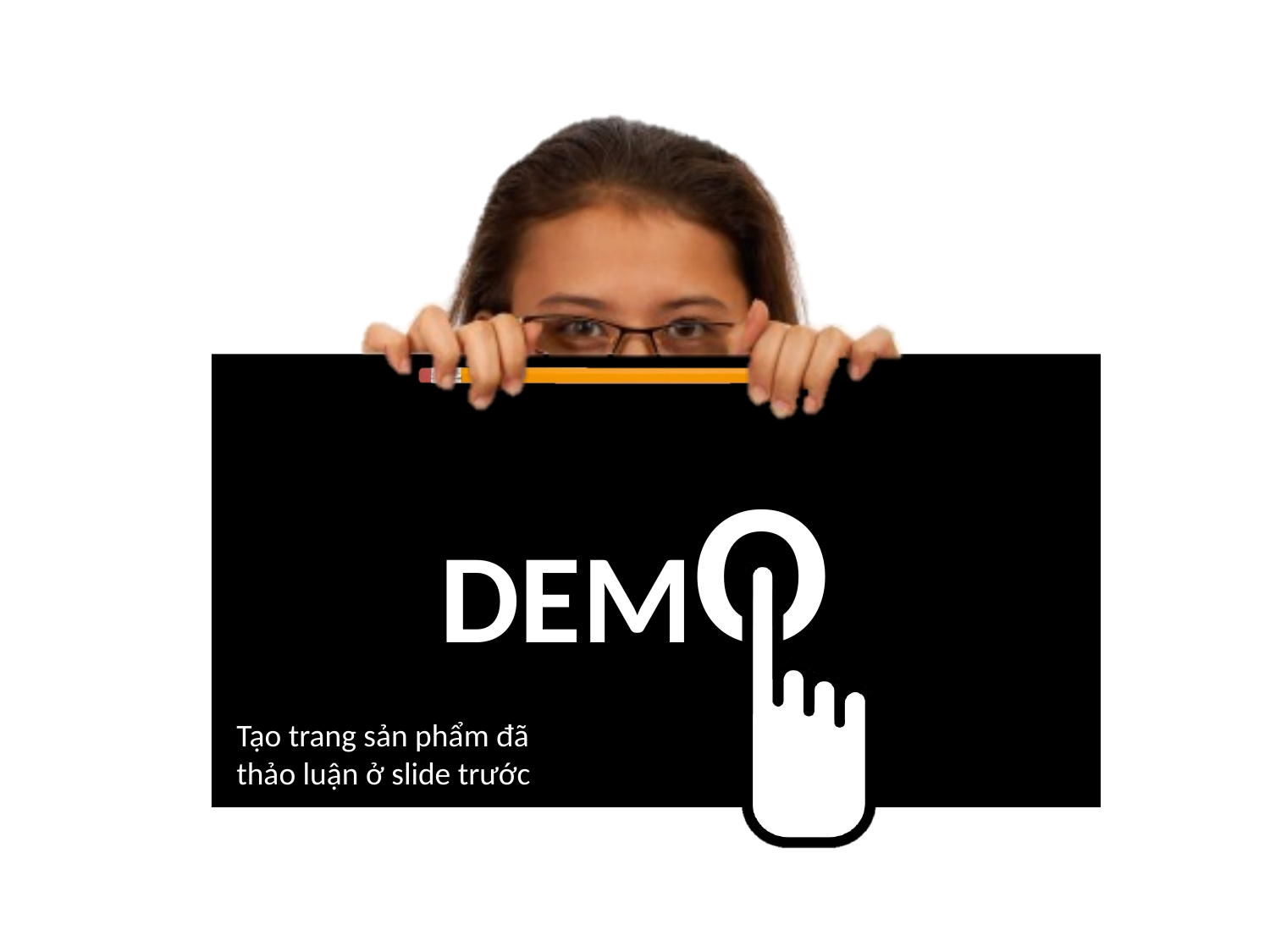

Tạo trang sản phẩm đã
thảo luận ở slide trước